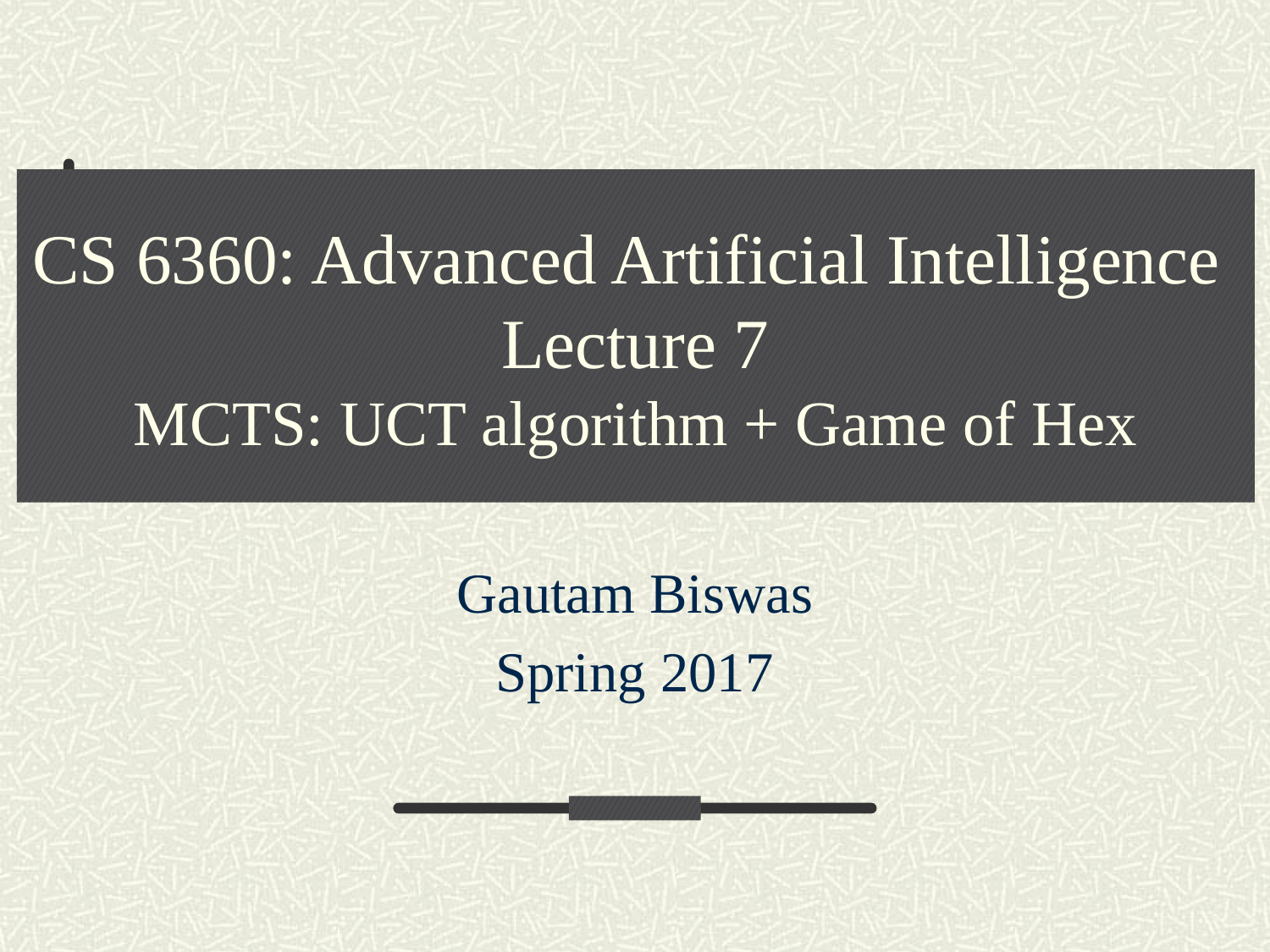

# CS 6360: Advanced Artificial Intelligence Lecture 7 MCTS: UCT algorithm + Game of Hex
Gautam Biswas
Spring 2017